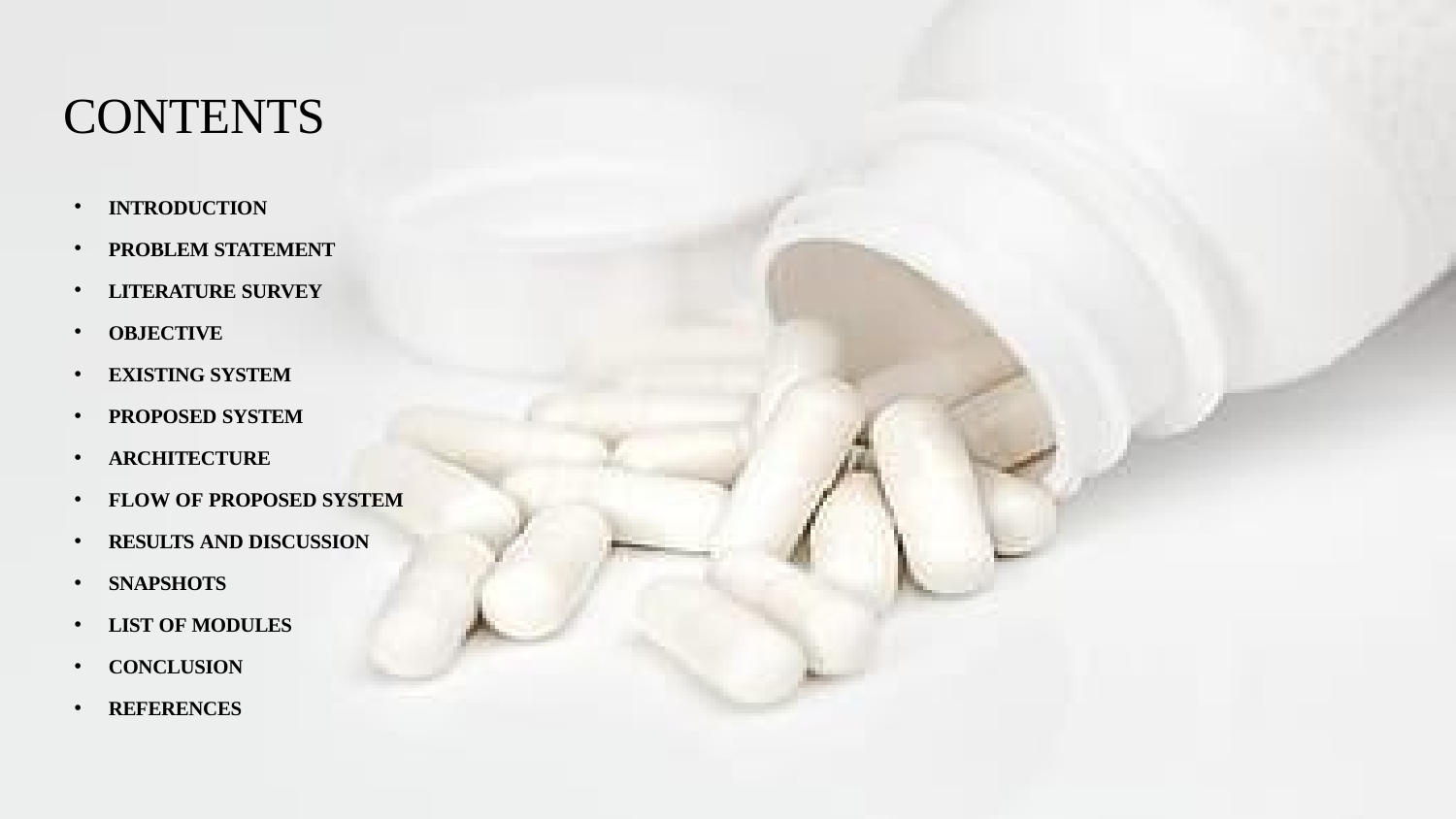

# CONTENTS
INTRODUCTION
PROBLEM STATEMENT
LITERATURE SURVEY
OBJECTIVE
EXISTING SYSTEM
PROPOSED SYSTEM
ARCHITECTURE
FLOW OF PROPOSED SYSTEM
RESULTS AND DISCUSSION
SNAPSHOTS
LIST OF MODULES
CONCLUSION
REFERENCES